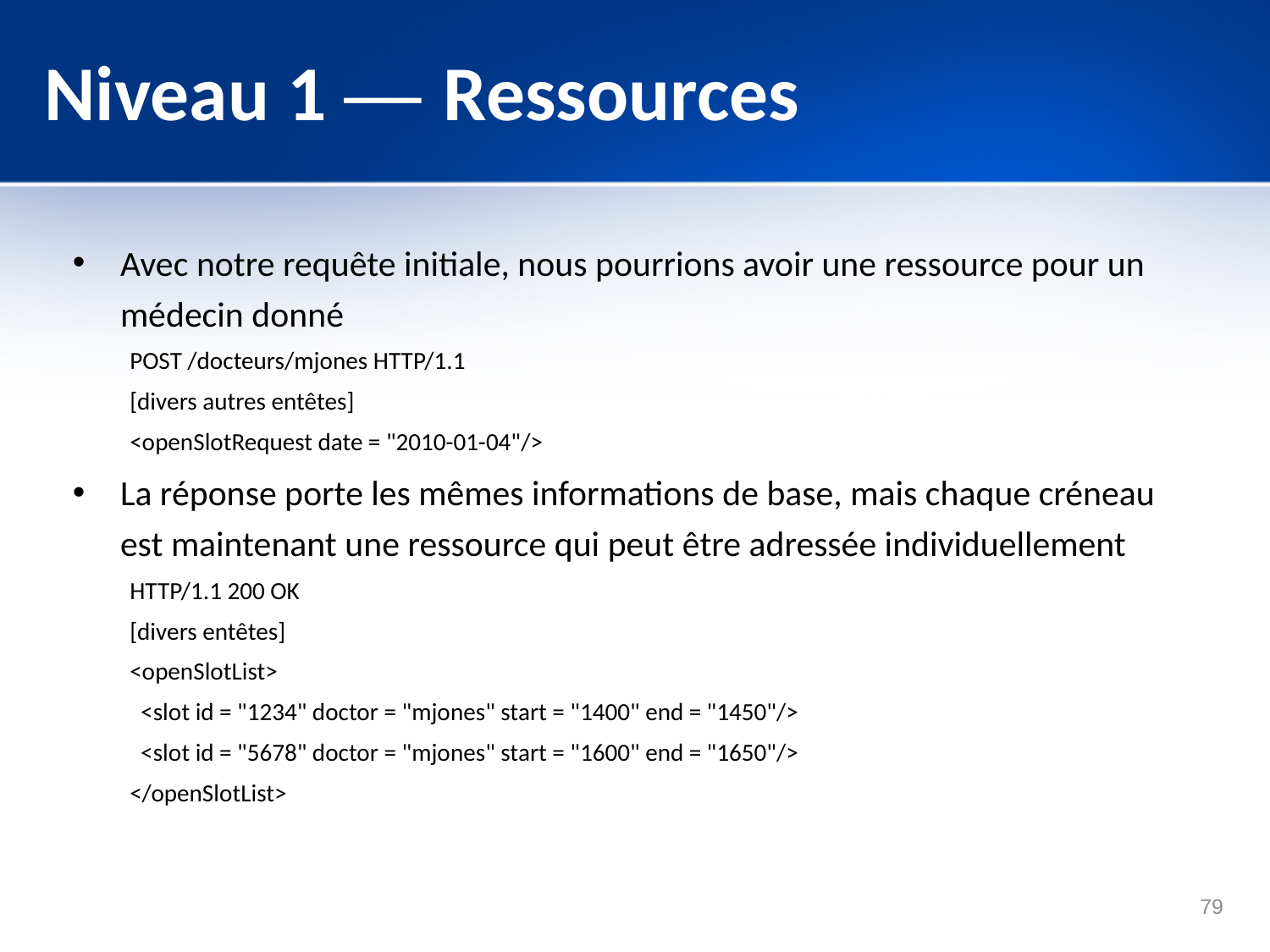

# Niveau 1 — Ressources
Avec notre requête initiale, nous pourrions avoir une ressource pour un médecin donné
POST /docteurs/mjones HTTP/1.1
[divers autres entêtes]
<openSlotRequest date = "2010-01-04"/>
La réponse porte les mêmes informations de base, mais chaque créneau est maintenant une ressource qui peut être adressée individuellement
HTTP/1.1 200 OK
[divers entêtes]
<openSlotList>
  <slot id = "1234" doctor = "mjones" start = "1400" end = "1450"/>
  <slot id = "5678" doctor = "mjones" start = "1600" end = "1650"/>
</openSlotList>
79